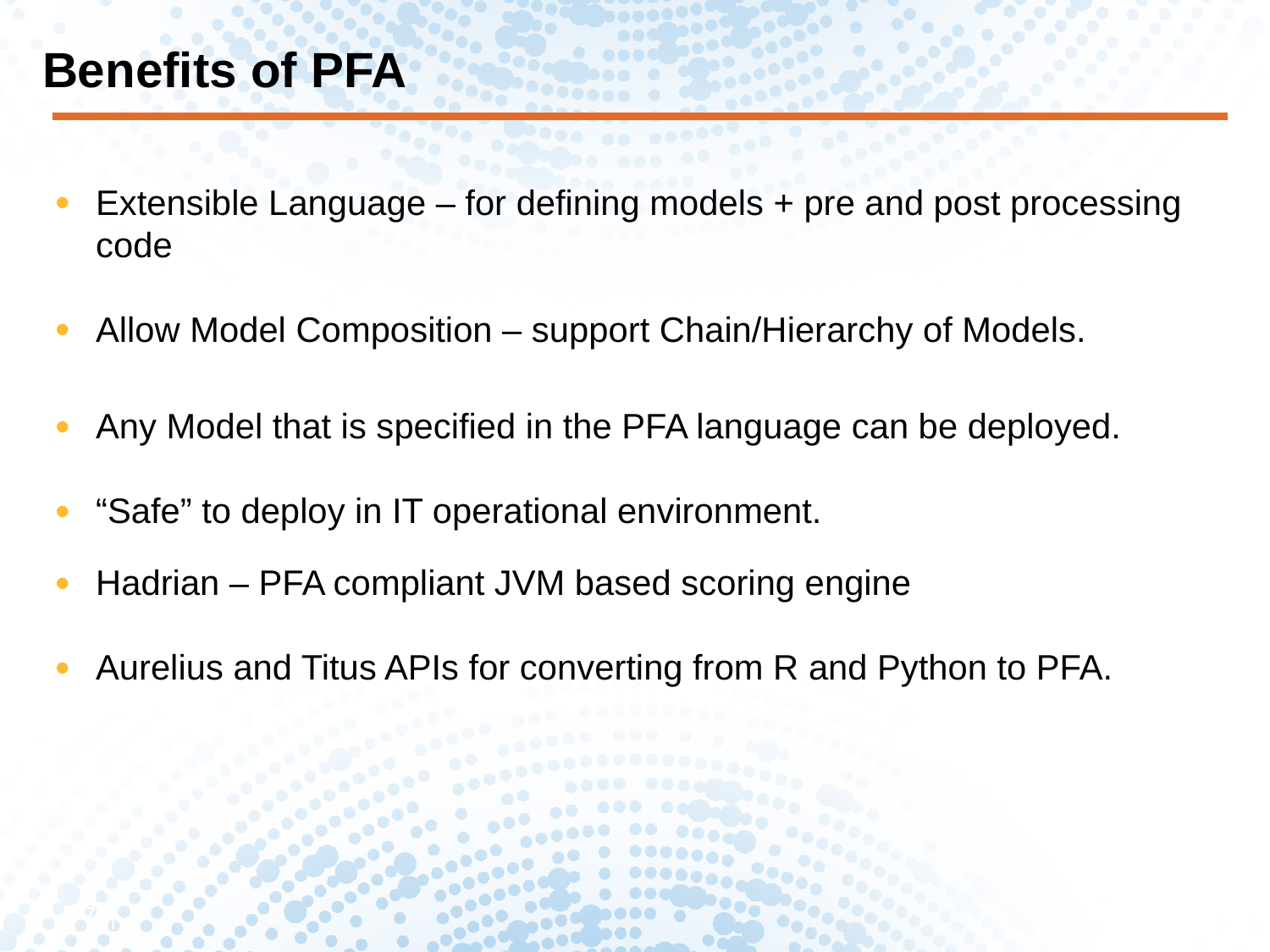

# Benefits of PFA
Extensible Language – for defining models + pre and post processing code

Allow Model Composition – support Chain/Hierarchy of Models.

Any Model that is specified in the PFA language can be deployed.

“Safe” to deploy in IT operational environment.

Hadrian – PFA compliant JVM based scoring engine

Aurelius and Titus APIs for converting from R and Python to PFA.